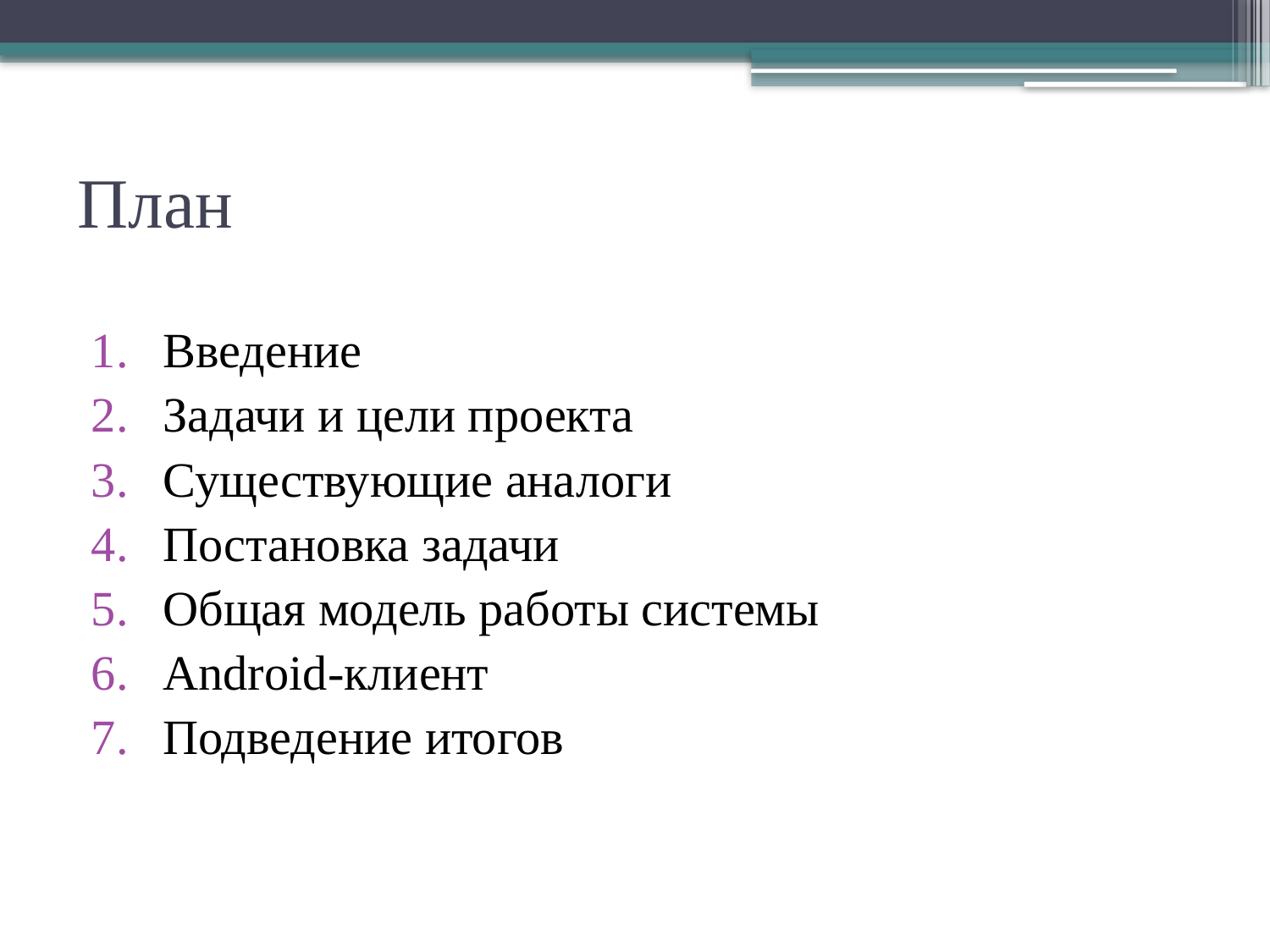

# План
Введение
Задачи и цели проекта
Существующие аналоги
Постановка задачи
Общая модель работы системы
Android-клиент
Подведение итогов